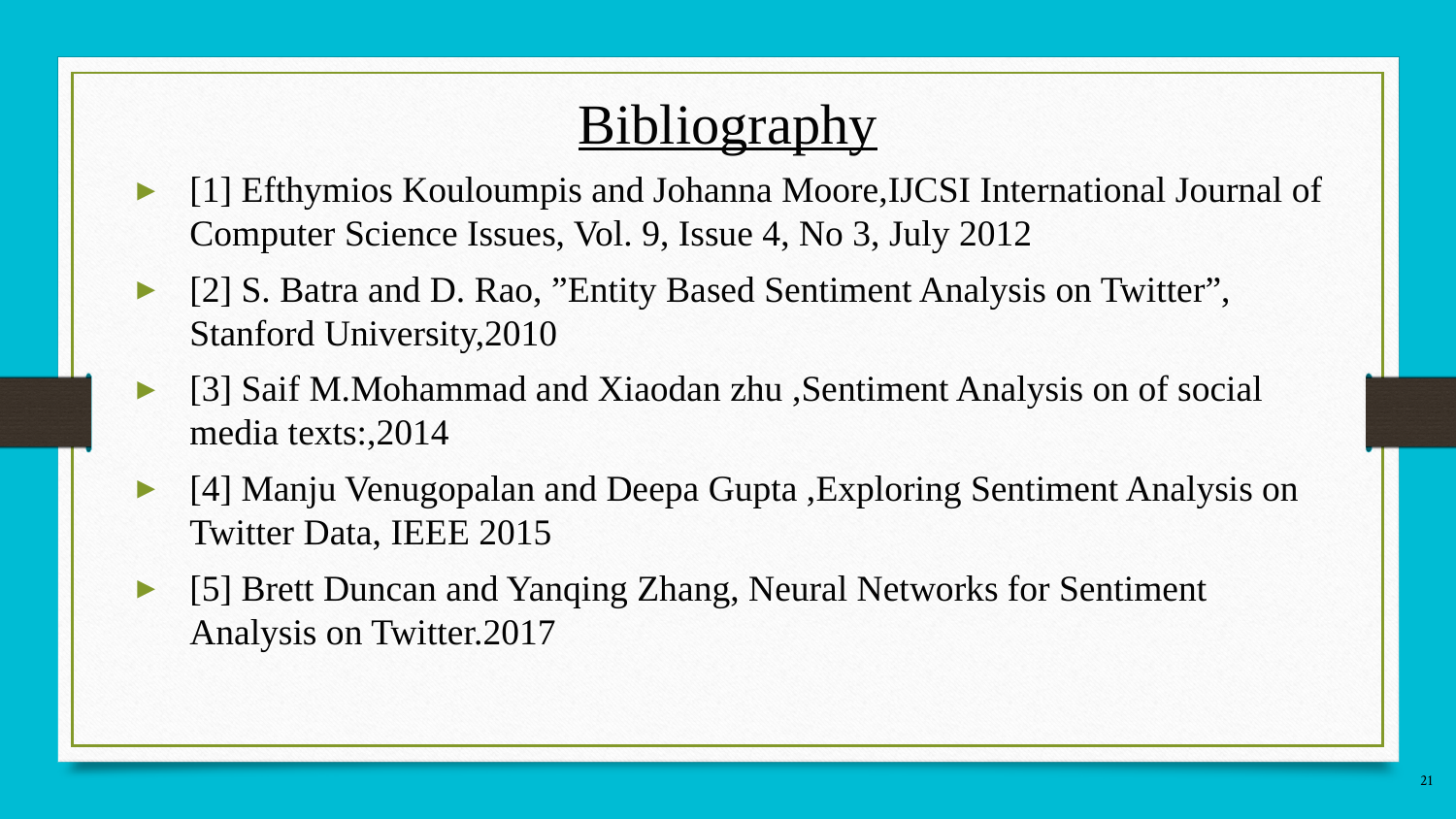

# Bibliography
[1] Efthymios Kouloumpis and Johanna Moore,IJCSI International Journal of Computer Science Issues, Vol. 9, Issue 4, No 3, July 2012
[2] S. Batra and D. Rao, ”Entity Based Sentiment Analysis on Twitter”, Stanford University,2010
[3] Saif M.Mohammad and Xiaodan zhu ,Sentiment Analysis on of social media texts:,2014
[4] Manju Venugopalan and Deepa Gupta ,Exploring Sentiment Analysis on Twitter Data, IEEE 2015
[5] Brett Duncan and Yanqing Zhang, Neural Networks for Sentiment Analysis on Twitter.2017
21